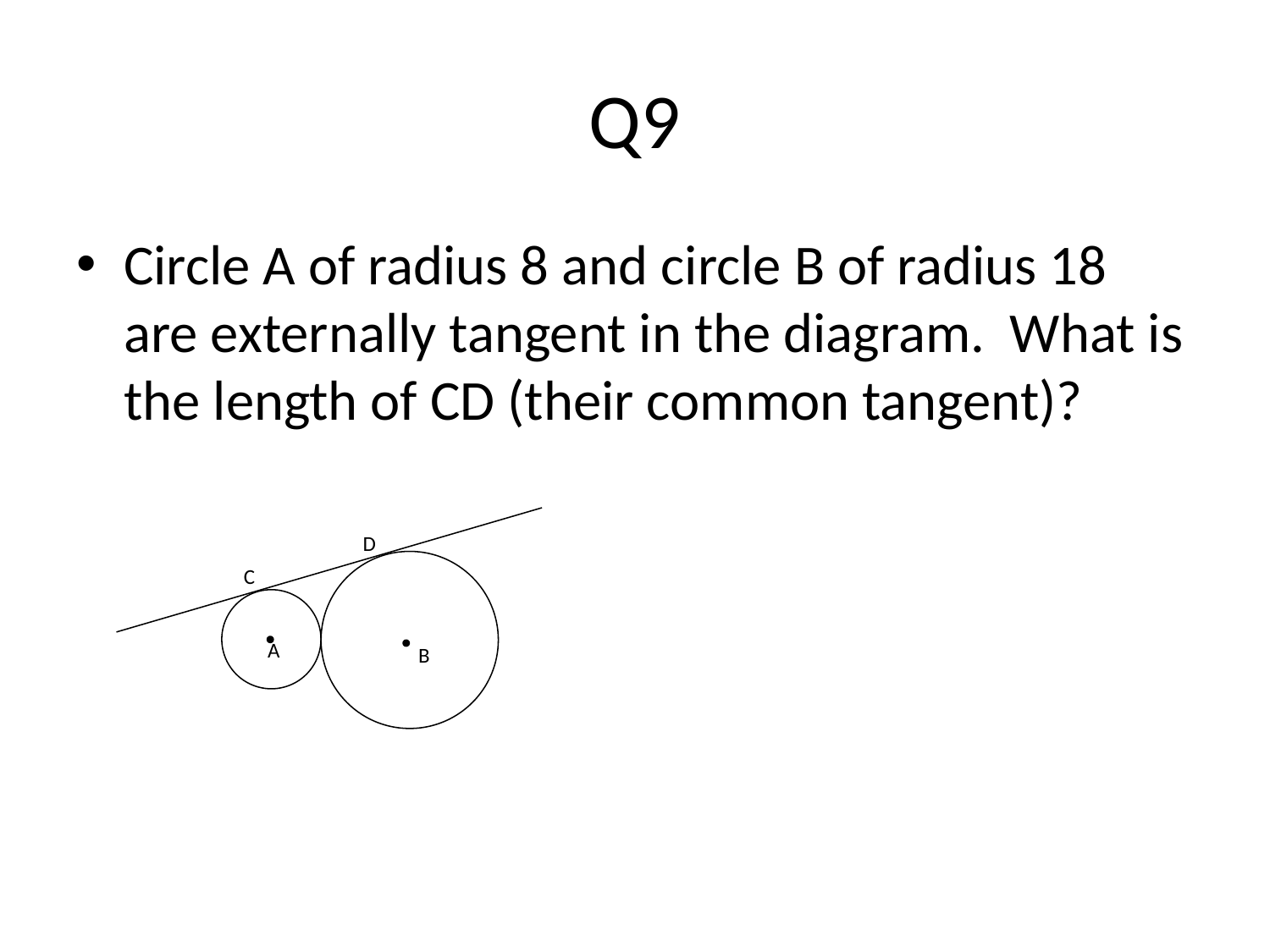

# Q9
Circle A of radius 8 and circle B of radius 18 are externally tangent in the diagram.  What is the length of CD (their common tangent)?

D

C

A
B